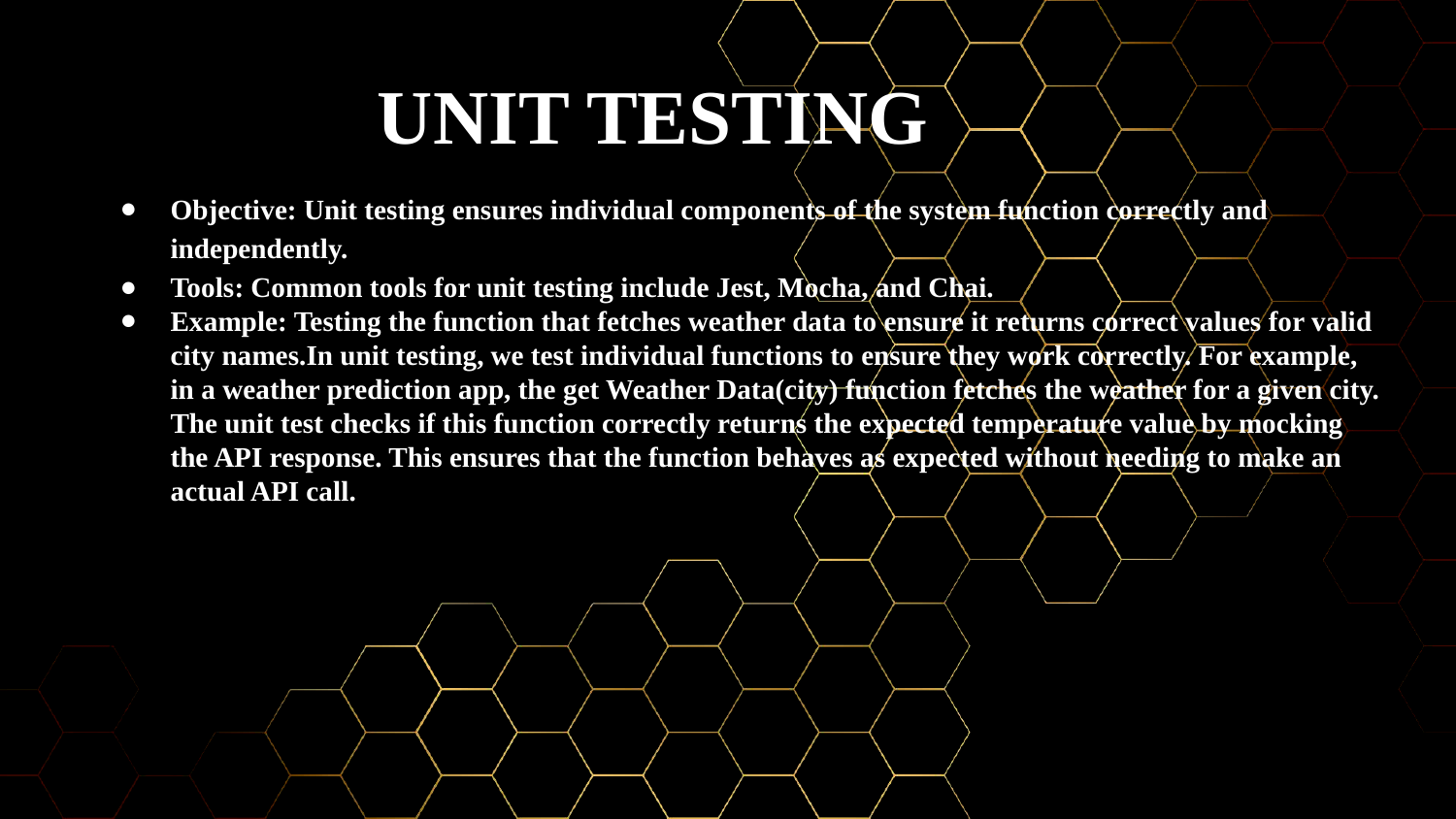

UNIT TESTING
Objective: Unit testing ensures individual components of the system function correctly and independently.
Tools: Common tools for unit testing include Jest, Mocha, and Chai.
Example: Testing the function that fetches weather data to ensure it returns correct values for valid city names.In unit testing, we test individual functions to ensure they work correctly. For example, in a weather prediction app, the get Weather Data(city) function fetches the weather for a given city. The unit test checks if this function correctly returns the expected temperature value by mocking the API response. This ensures that the function behaves as expected without needing to make an actual API call.